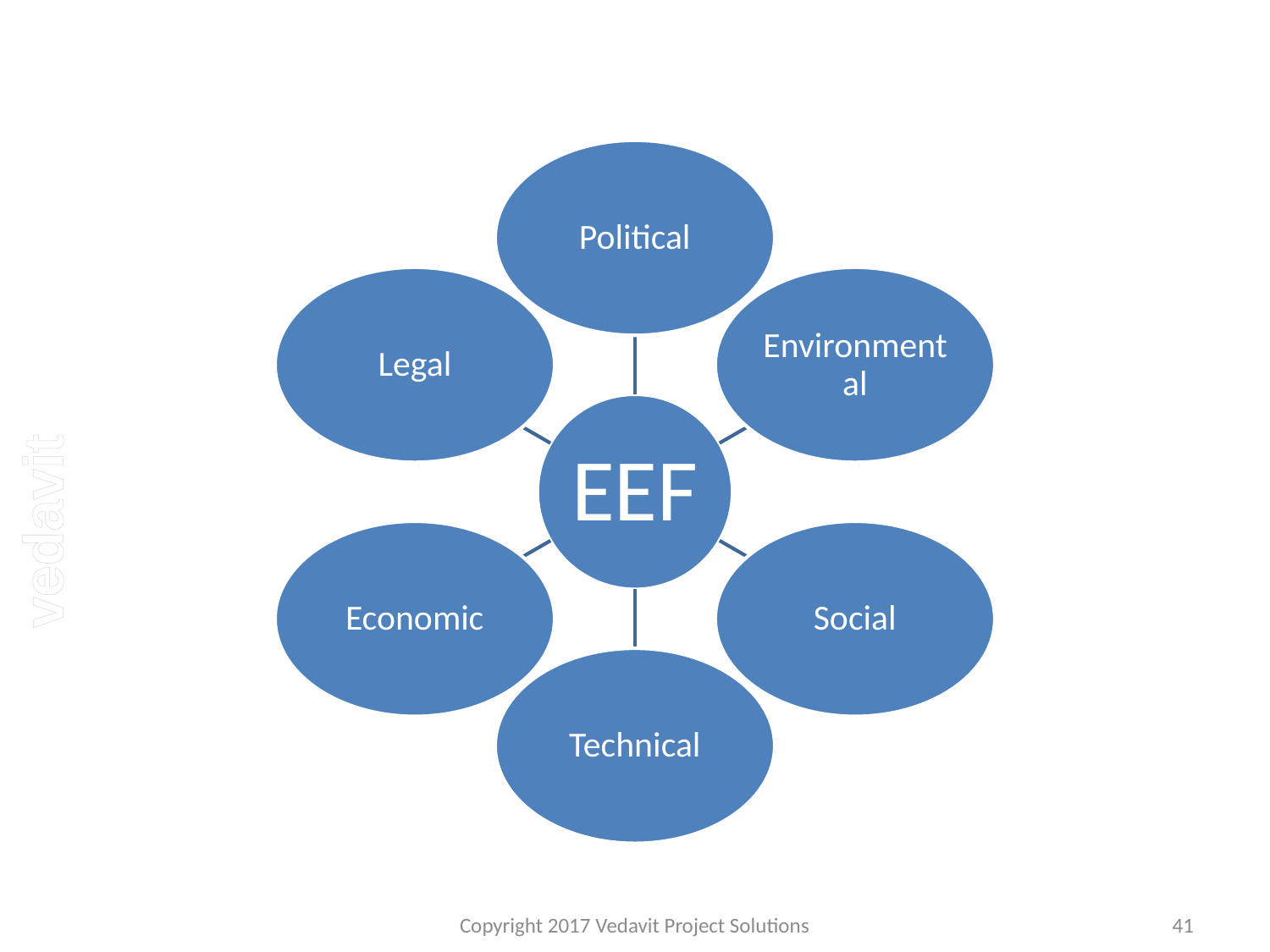

#
EEF

Political

Environmental

Social

Technical

Economic

Legal
Copyright 2017 Vedavit Project Solutions
41